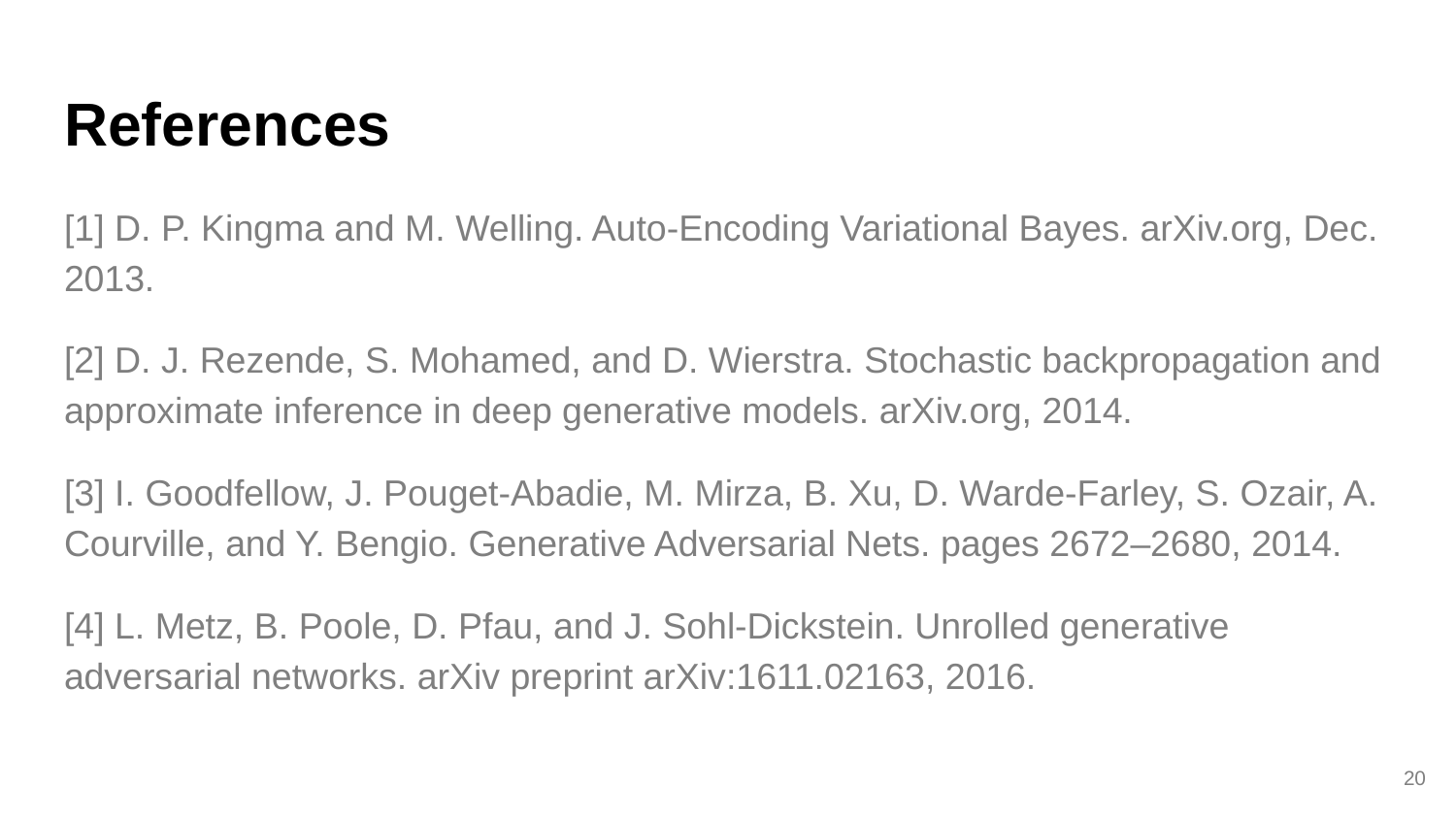

# References
[1] D. P. Kingma and M. Welling. Auto-Encoding Variational Bayes. arXiv.org, Dec. 2013.
[2] D. J. Rezende, S. Mohamed, and D. Wierstra. Stochastic backpropagation and approximate inference in deep generative models. arXiv.org, 2014.
[3] I. Goodfellow, J. Pouget-Abadie, M. Mirza, B. Xu, D. Warde-Farley, S. Ozair, A. Courville, and Y. Bengio. Generative Adversarial Nets. pages 2672–2680, 2014.
[4] L. Metz, B. Poole, D. Pfau, and J. Sohl-Dickstein. Unrolled generative adversarial networks. arXiv preprint arXiv:1611.02163, 2016.

20